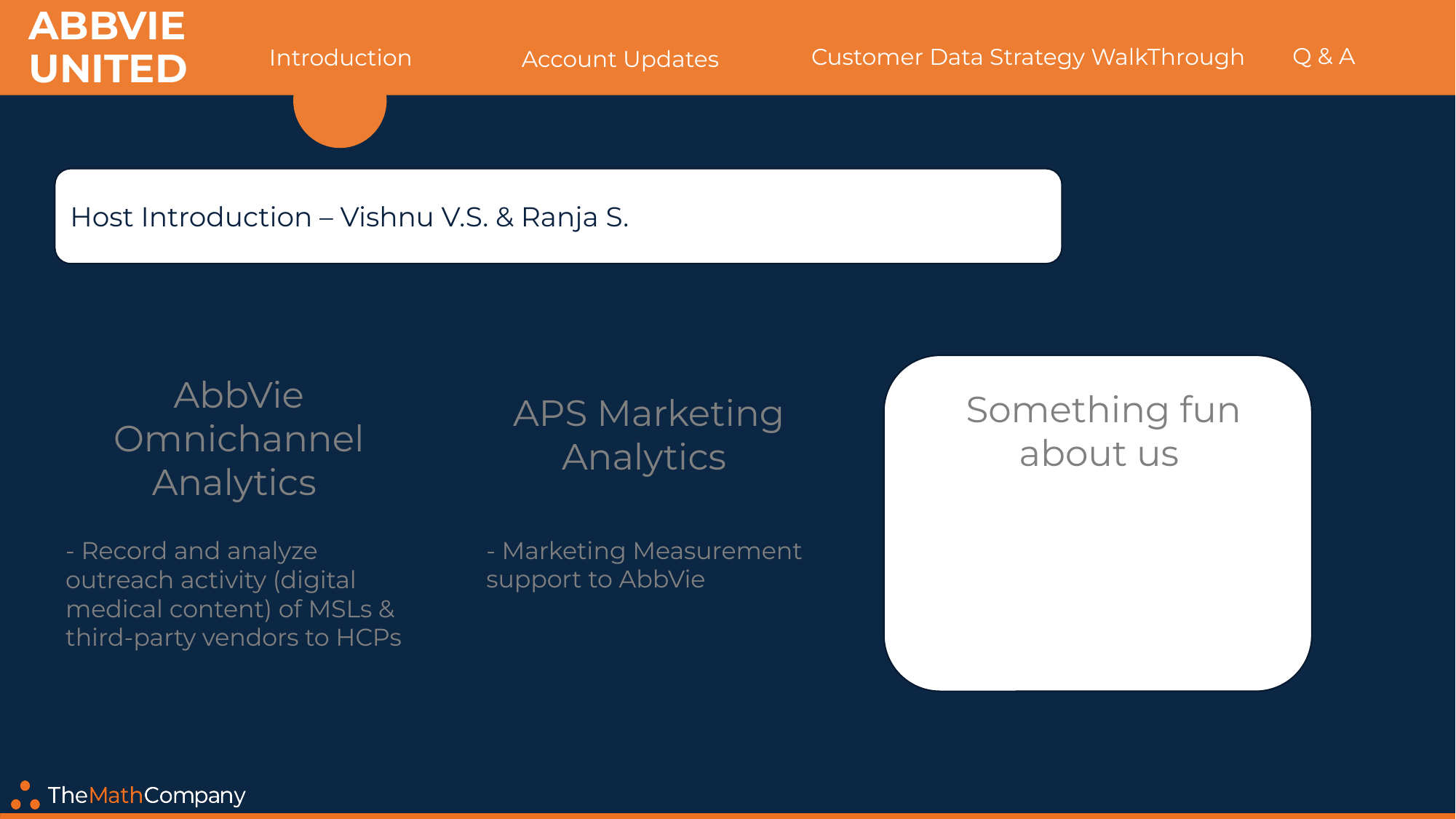

ABBVIE United

Q & A
Customer Data Strategy WalkThrough
Introduction
Account Updates

Host Introduction – Vishnu V.S. & Ranja S.

AbbVie Omnichannel Analytics

- Record and analyze outreach activity (digital medical content) of MSLs & third-party vendors to HCPs

Something fun about us

APS Marketing Analytics

- Marketing Measurement support to AbbVie